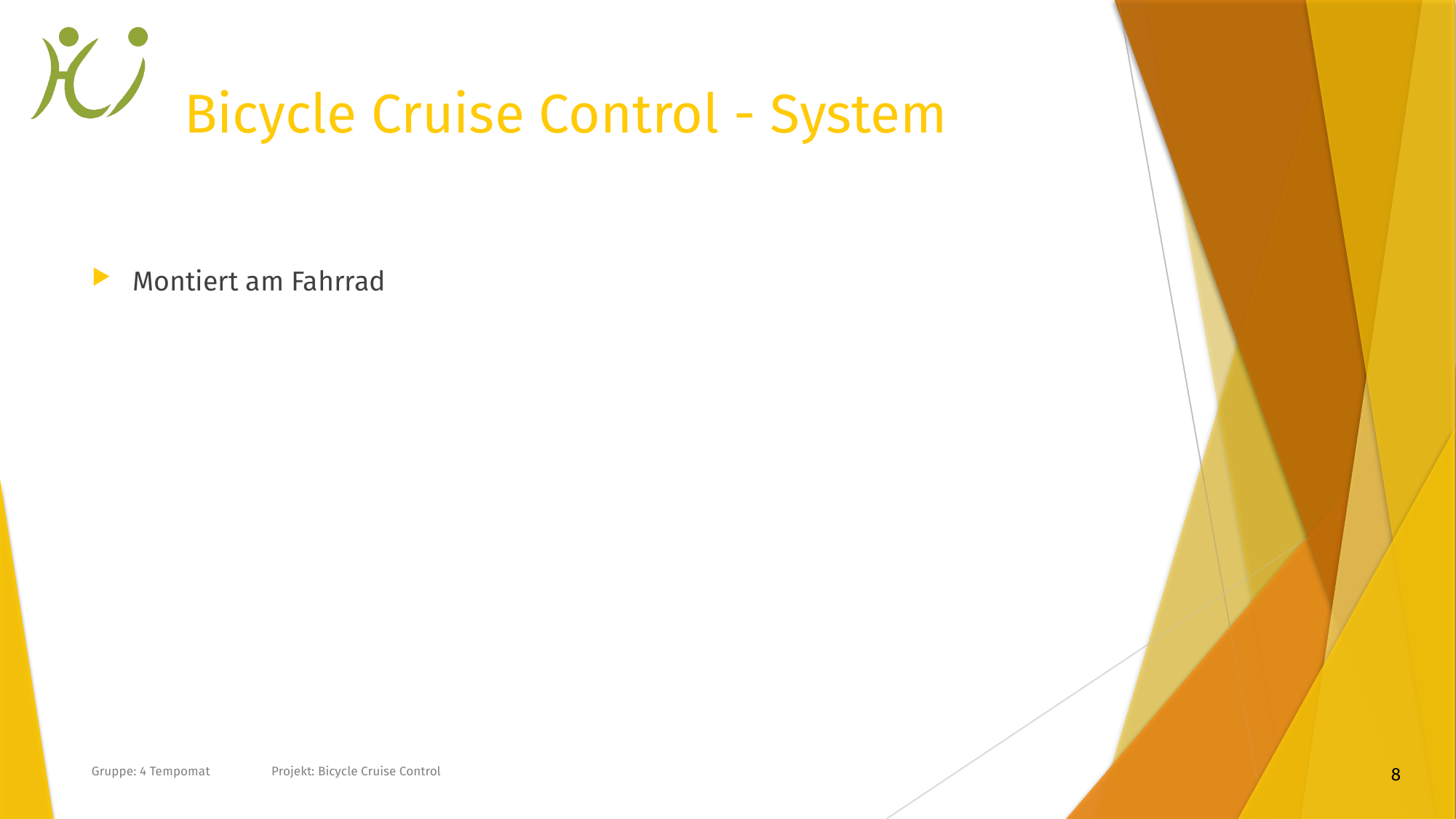

# Bicycle Cruise Control - System
Montiert am Fahrrad